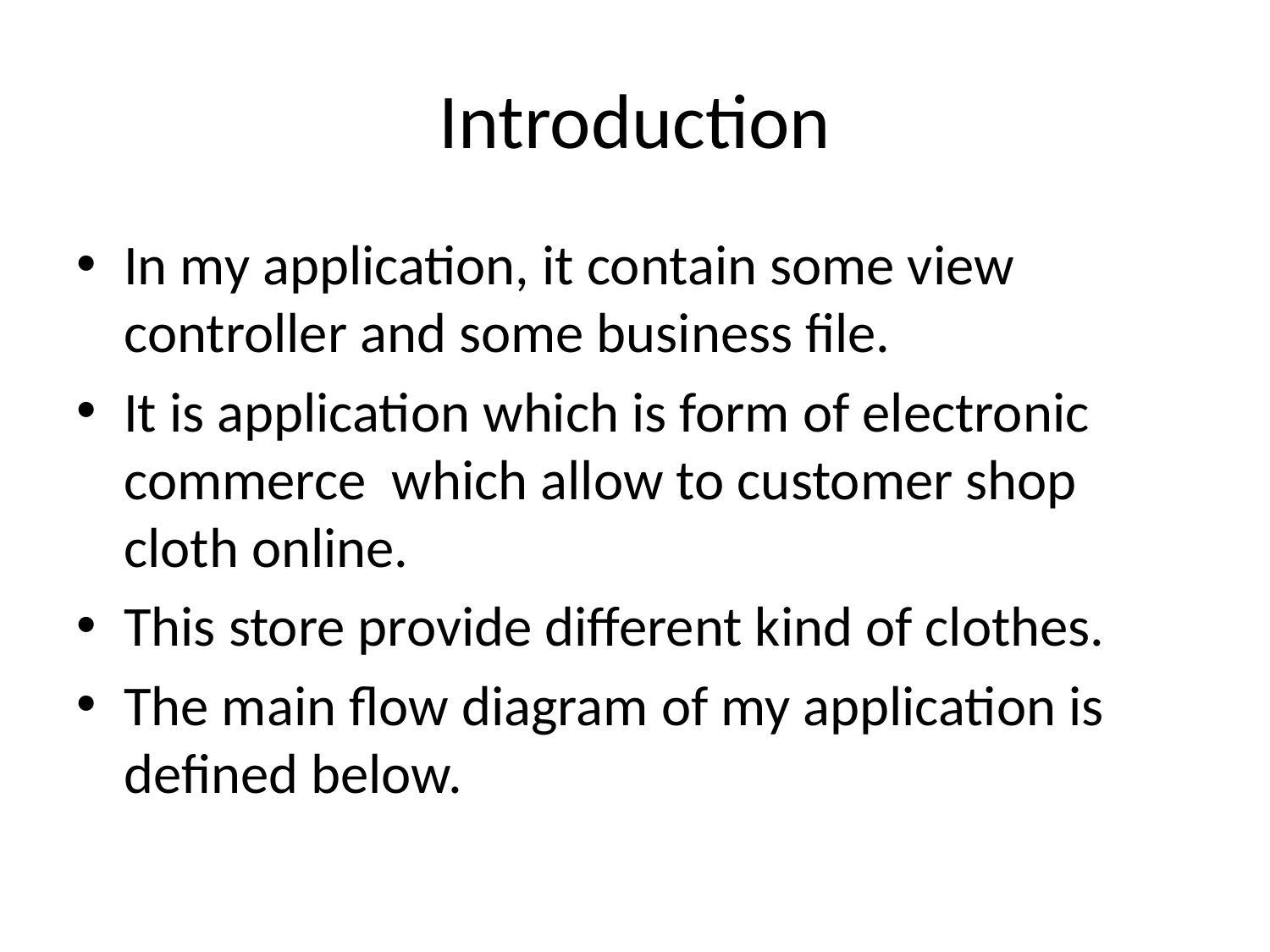

# Introduction
In my application, it contain some view controller and some business file.
It is application which is form of electronic commerce  which allow to customer shop cloth online.
This store provide different kind of clothes.
The main flow diagram of my application is defined below.